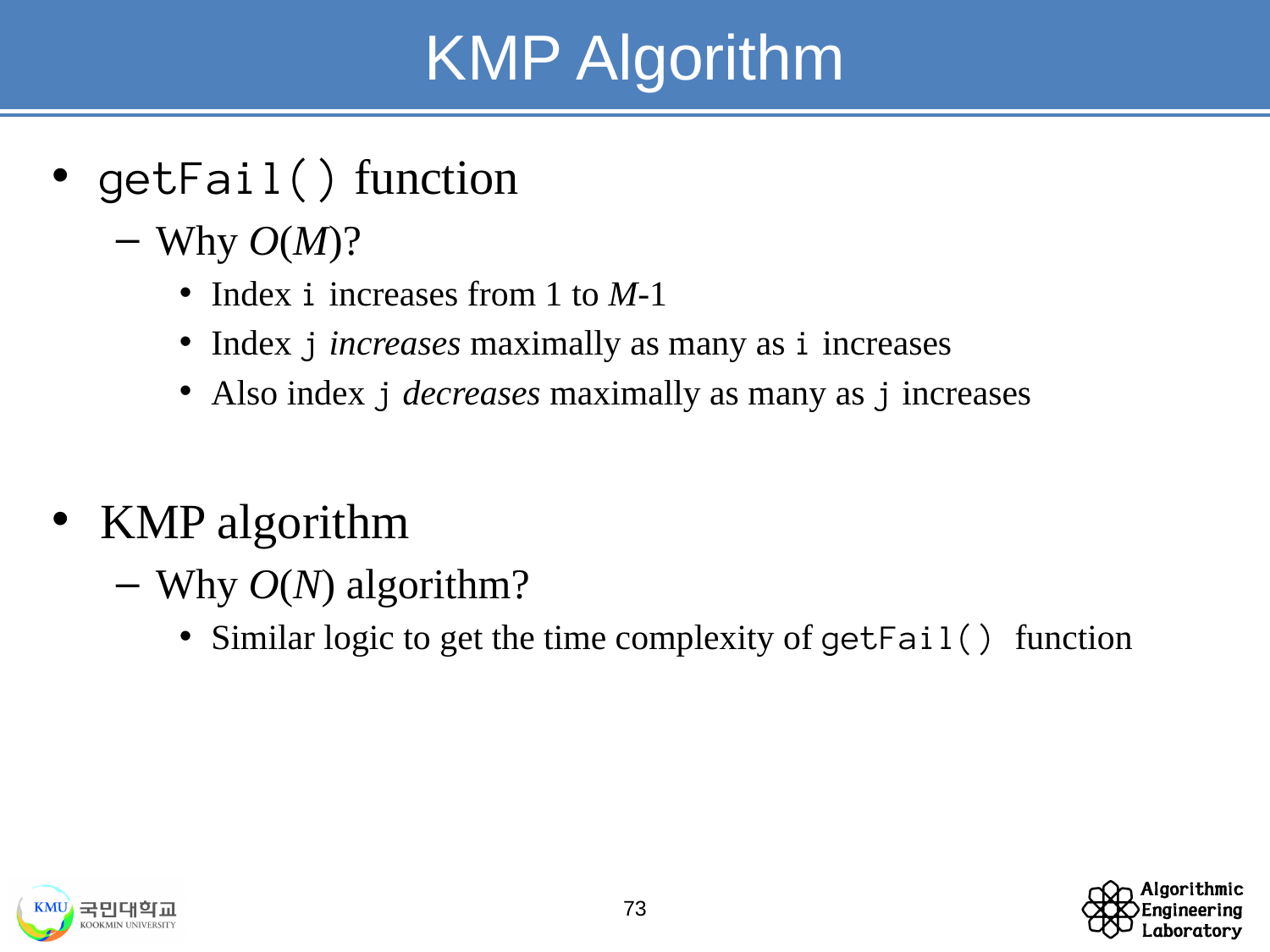

# KMP Algorithm
getFail() function
Why O(M)?
Index i increases from 1 to M-1
Index j increases maximally as many as i increases
Also index j decreases maximally as many as j increases

KMP algorithm
Why O(N) algorithm?
Similar logic to get the time complexity of getFail() function

73